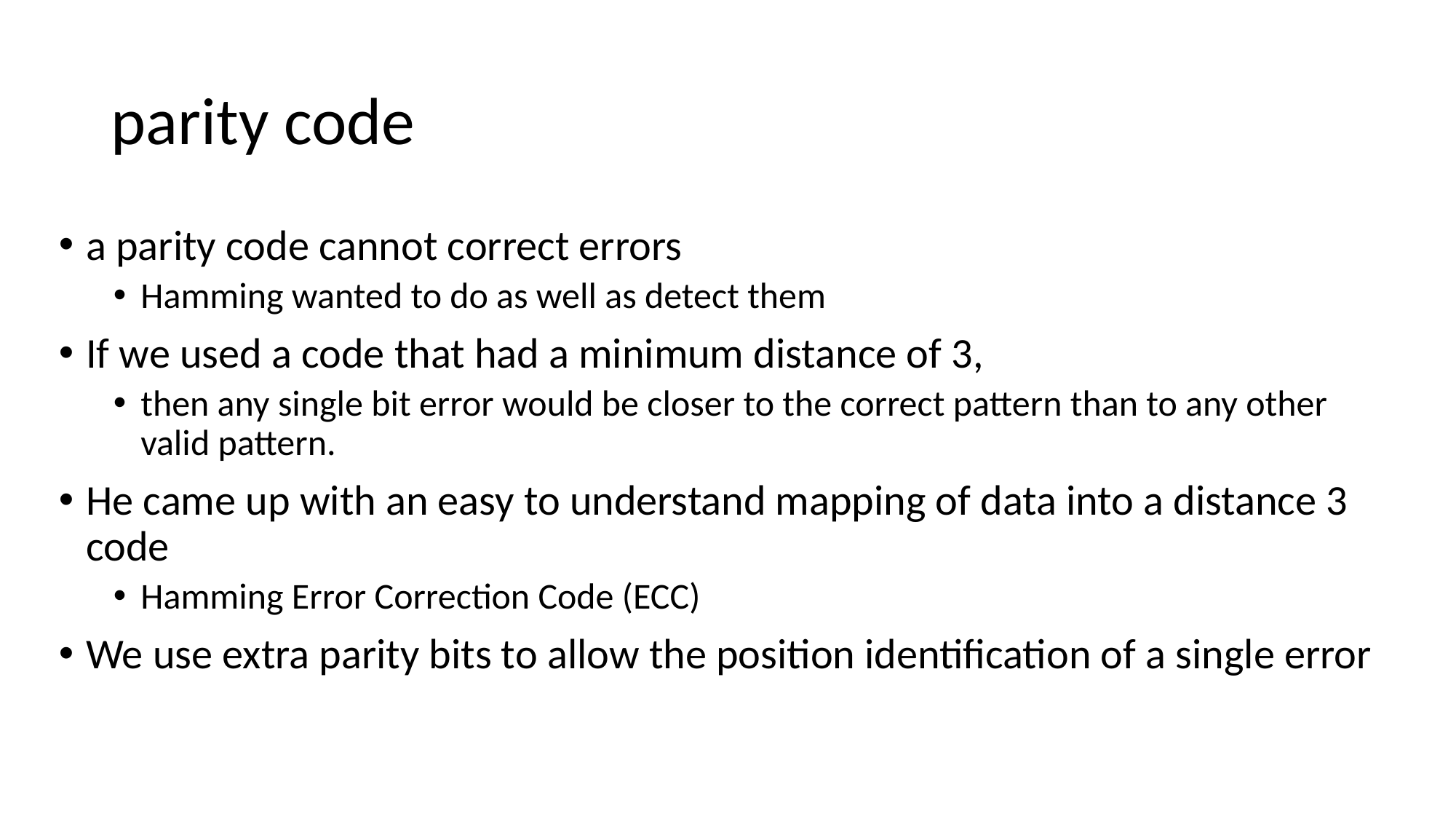

# parity code
a parity code cannot correct errors
Hamming wanted to do as well as detect them
If we used a code that had a minimum distance of 3,
then any single bit error would be closer to the correct pattern than to any other valid pattern.
He came up with an easy to understand mapping of data into a distance 3 code
Hamming Error Correction Code (ECC)
We use extra parity bits to allow the position identification of a single error